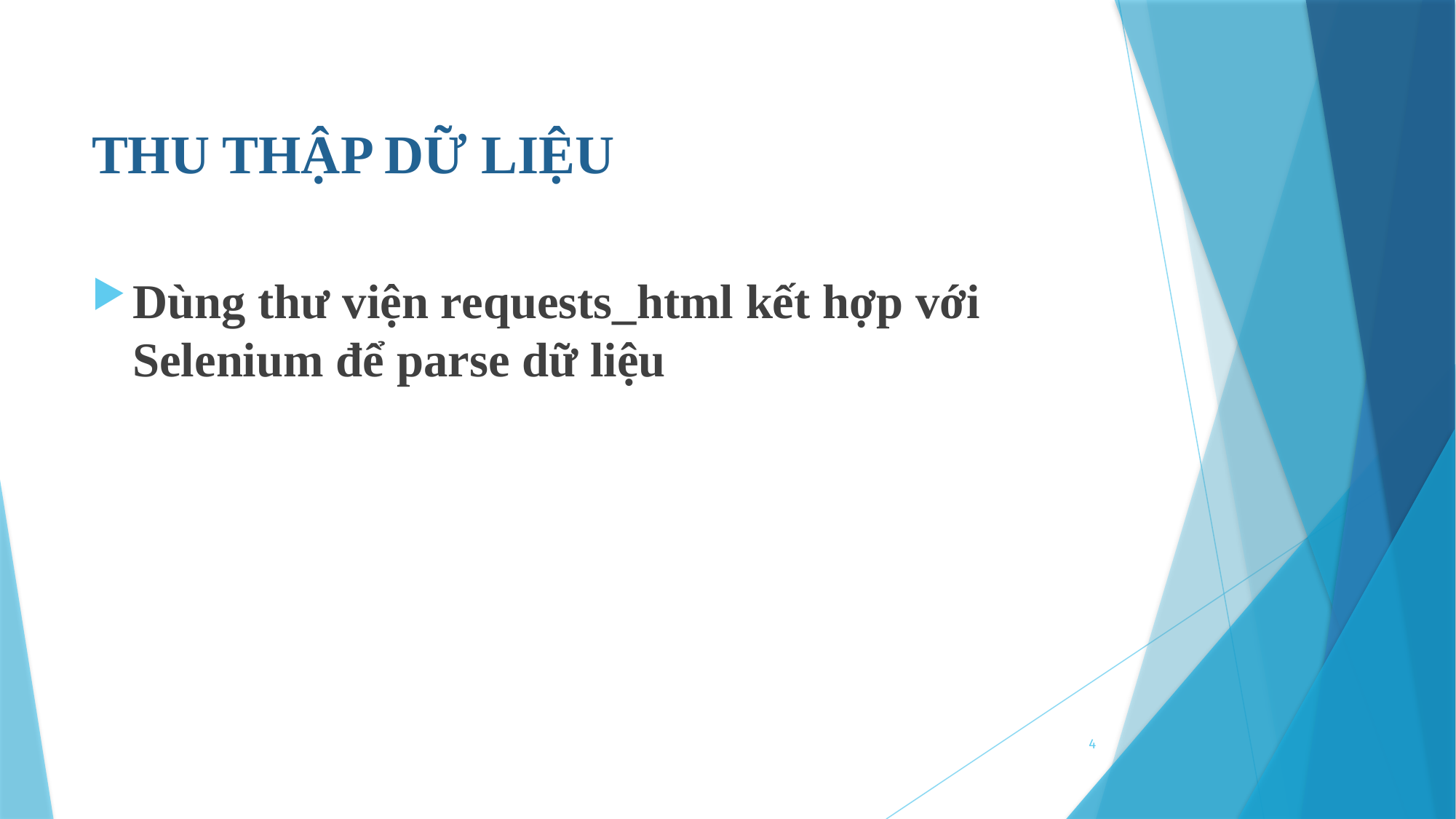

# THU THẬP DỮ LIỆU
Dùng thư viện requests_html kết hợp với Selenium để parse dữ liệu

4